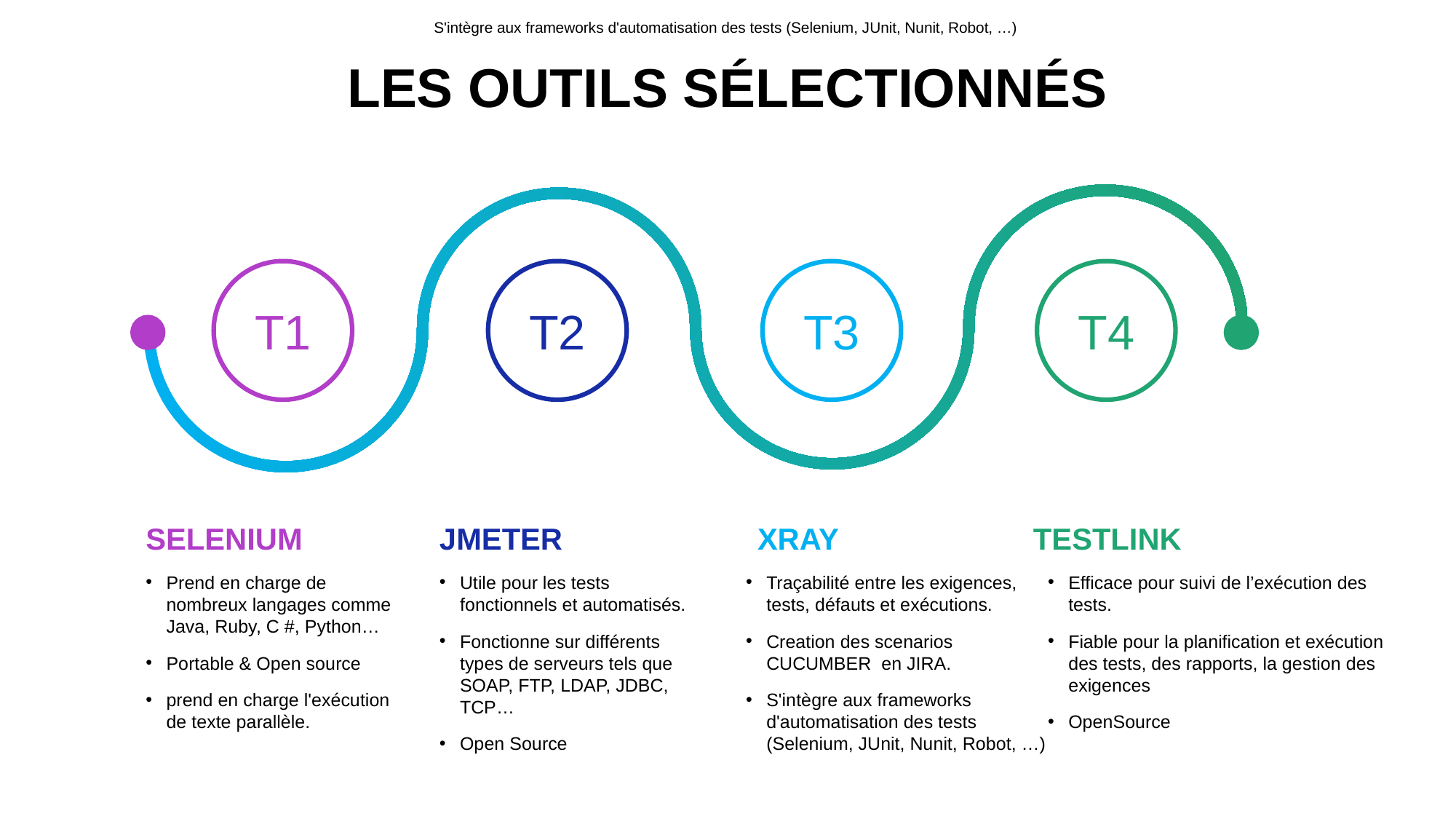

S'intègre aux frameworks d'automatisation des tests (Selenium, JUnit, Nunit, Robot, …)
# les outils sélectionnés

T1
T2
T3
T4

JMETER

SELENIUM
XRAY
TESTLINK
Traçabilité entre les exigences, tests, défauts et exécutions.
Creation des scenarios CUCUMBER  en JIRA.
S'intègre aux frameworks d'automatisation des tests (Selenium, JUnit, Nunit, Robot, …)
Efficace pour suivi de l’exécution des tests.
Fiable pour la planification et exécution des tests, des rapports, la gestion des exigences
OpenSource
Prend en charge de nombreux langages comme Java, Ruby, C #, Python…
Portable & Open source
prend en charge l'exécution de texte parallèle.

Utile pour les tests fonctionnels et automatisés.
Fonctionne sur différents types de serveurs tels que SOAP, FTP, LDAP, JDBC, TCP…
Open Source